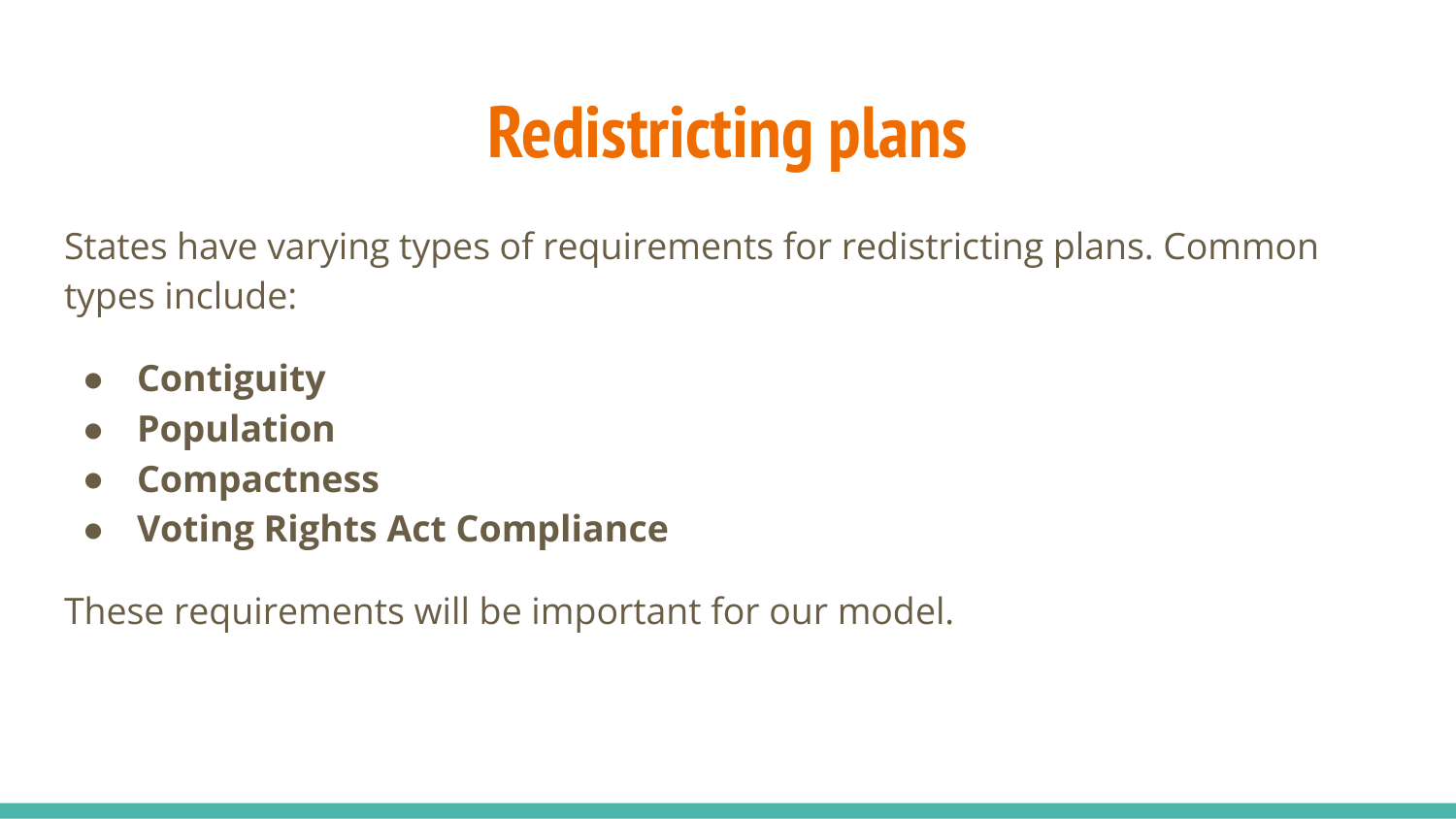

# Redistricting plans
States have varying types of requirements for redistricting plans. Common types include:
Contiguity
Population
Compactness
Voting Rights Act Compliance
These requirements will be important for our model.